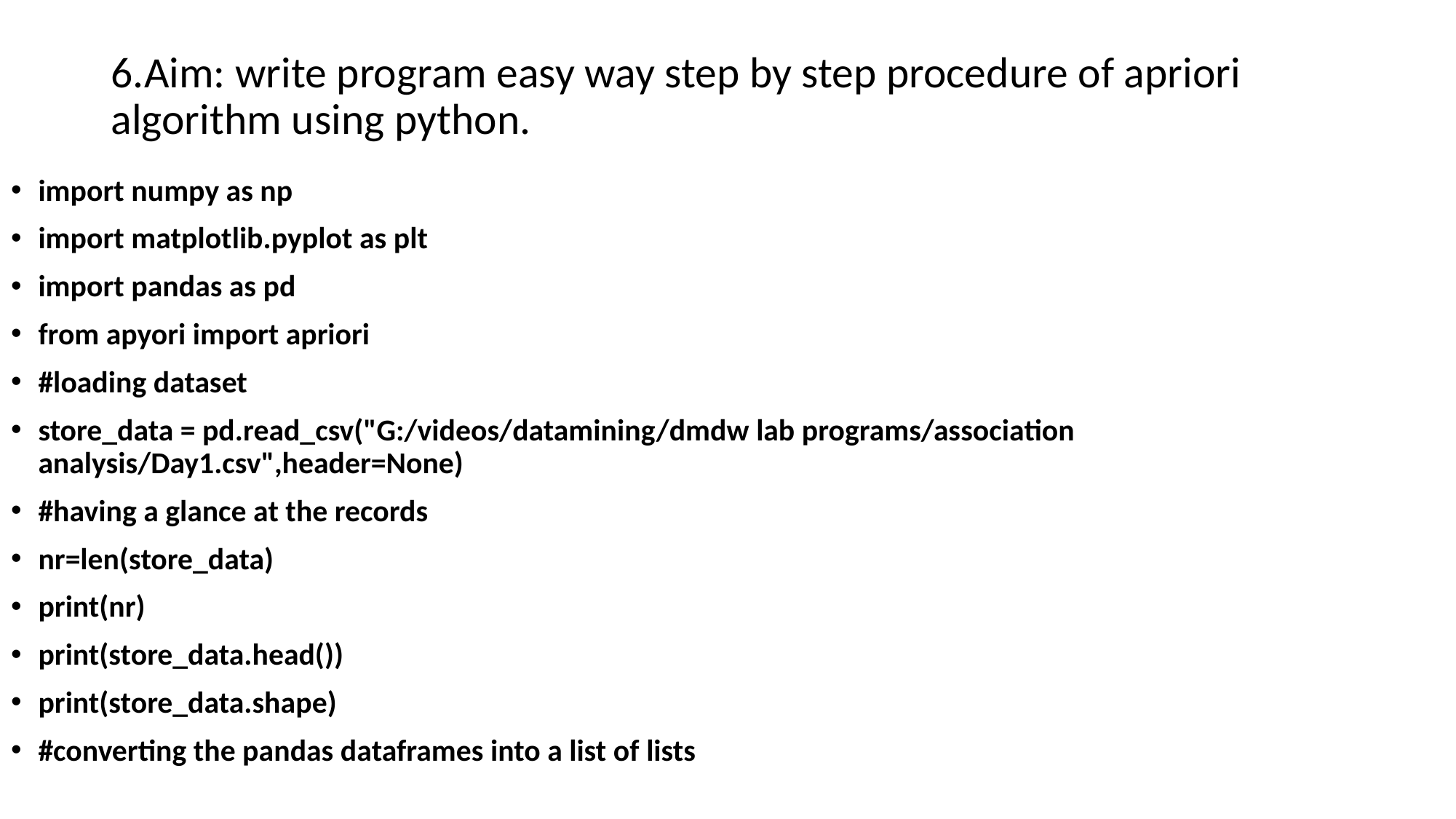

# 6.Aim: write program easy way step by step procedure of apriori algorithm using python.
import numpy as np
import matplotlib.pyplot as plt
import pandas as pd
from apyori import apriori
#loading dataset
store_data = pd.read_csv("G:/videos/datamining/dmdw lab programs/association analysis/Day1.csv",header=None)
#having a glance at the records
nr=len(store_data)
print(nr)
print(store_data.head())
print(store_data.shape)
#converting the pandas dataframes into a list of lists